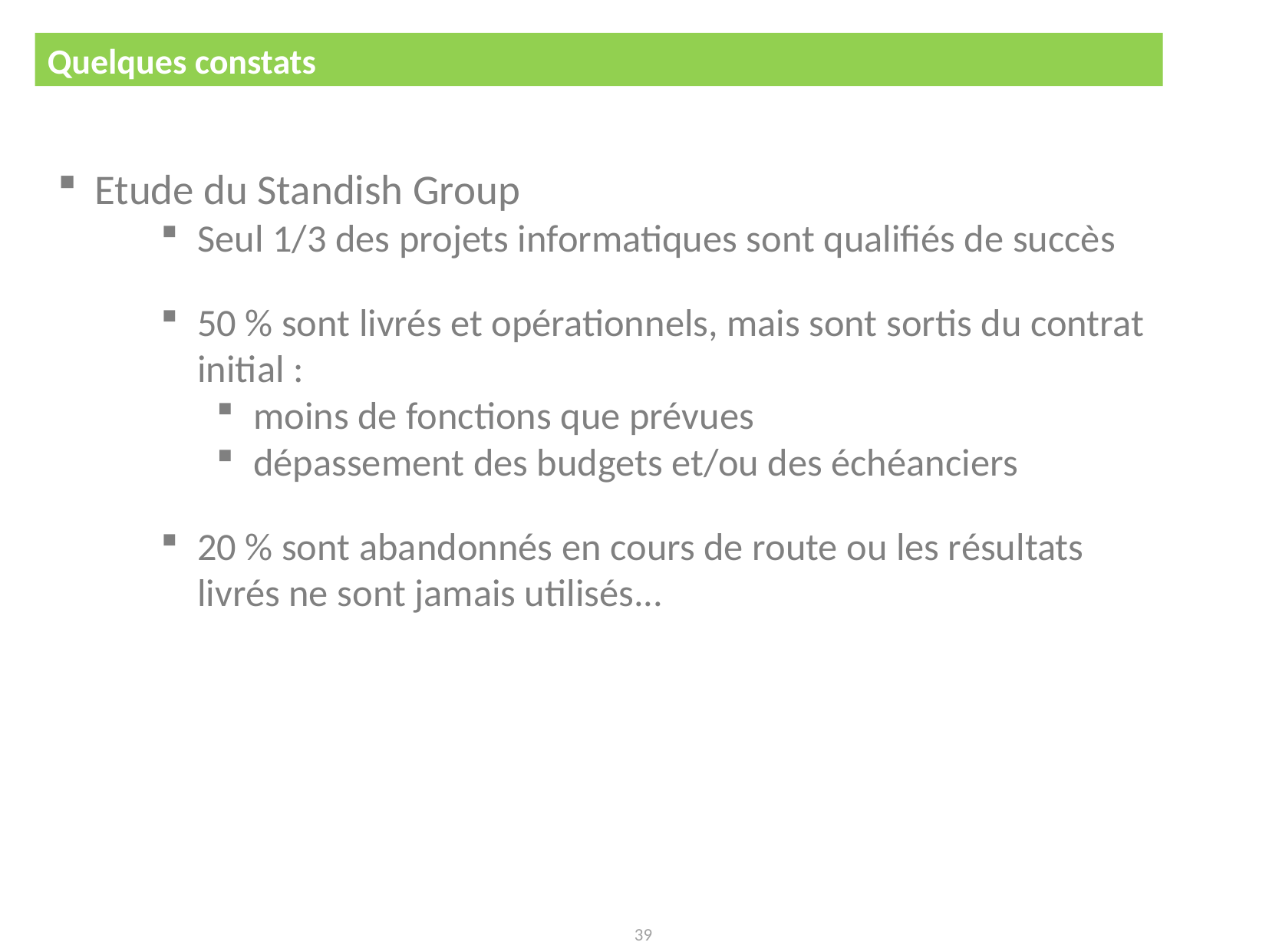

Quelques constats
Introduction
Etude du Standish Group
Seul 1/3 des projets informatiques sont qualifiés de succès

50 % sont livrés et opérationnels, mais sont sortis du contrat initial :
moins de fonctions que prévues
dépassement des budgets et/ou des échéanciers

20 % sont abandonnés en cours de route ou les résultats livrés ne sont jamais utilisés...
39